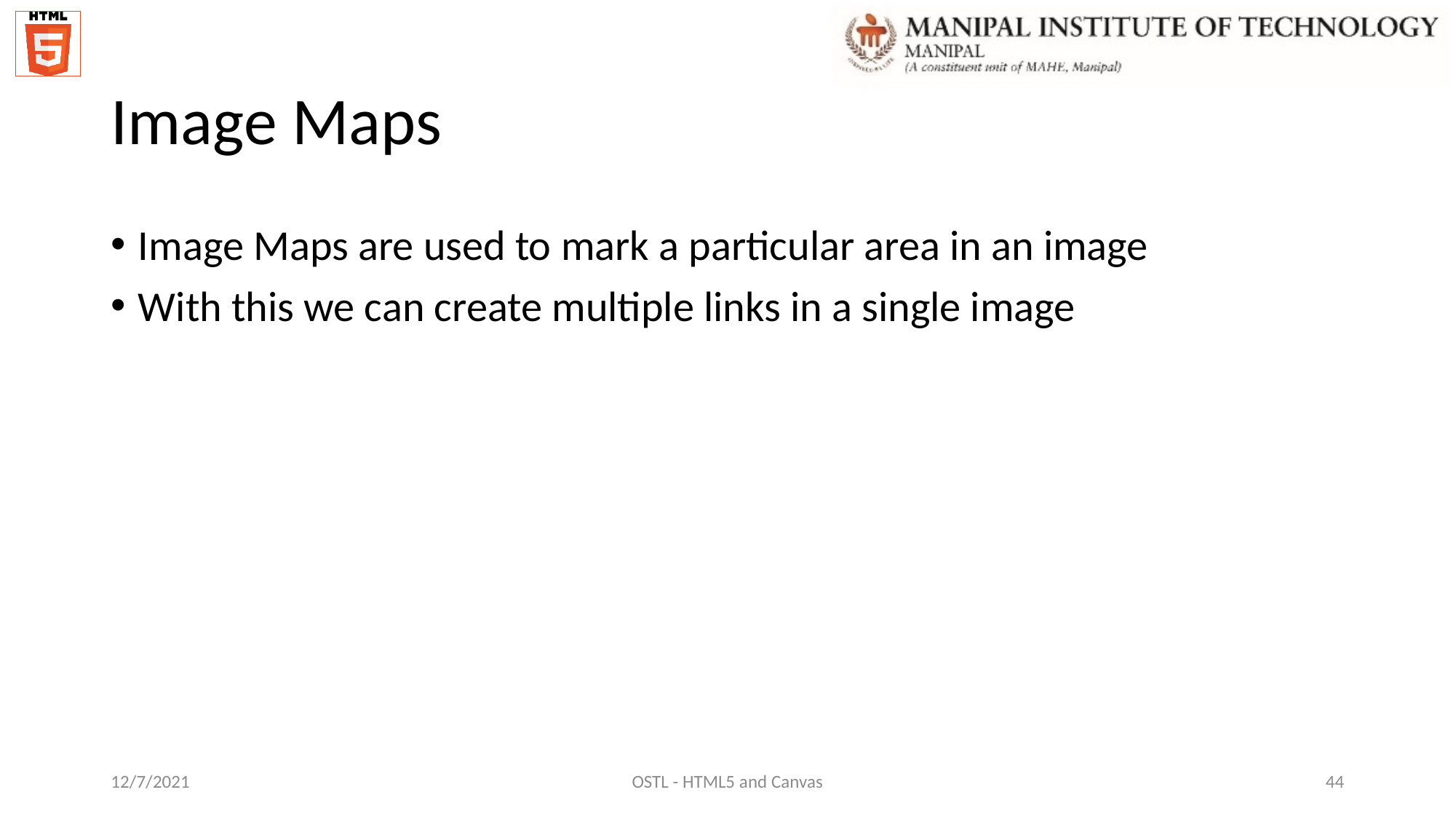

# Image Maps
Image Maps are used to mark a particular area in an image
With this we can create multiple links in a single image
12/7/2021
OSTL - HTML5 and Canvas
44